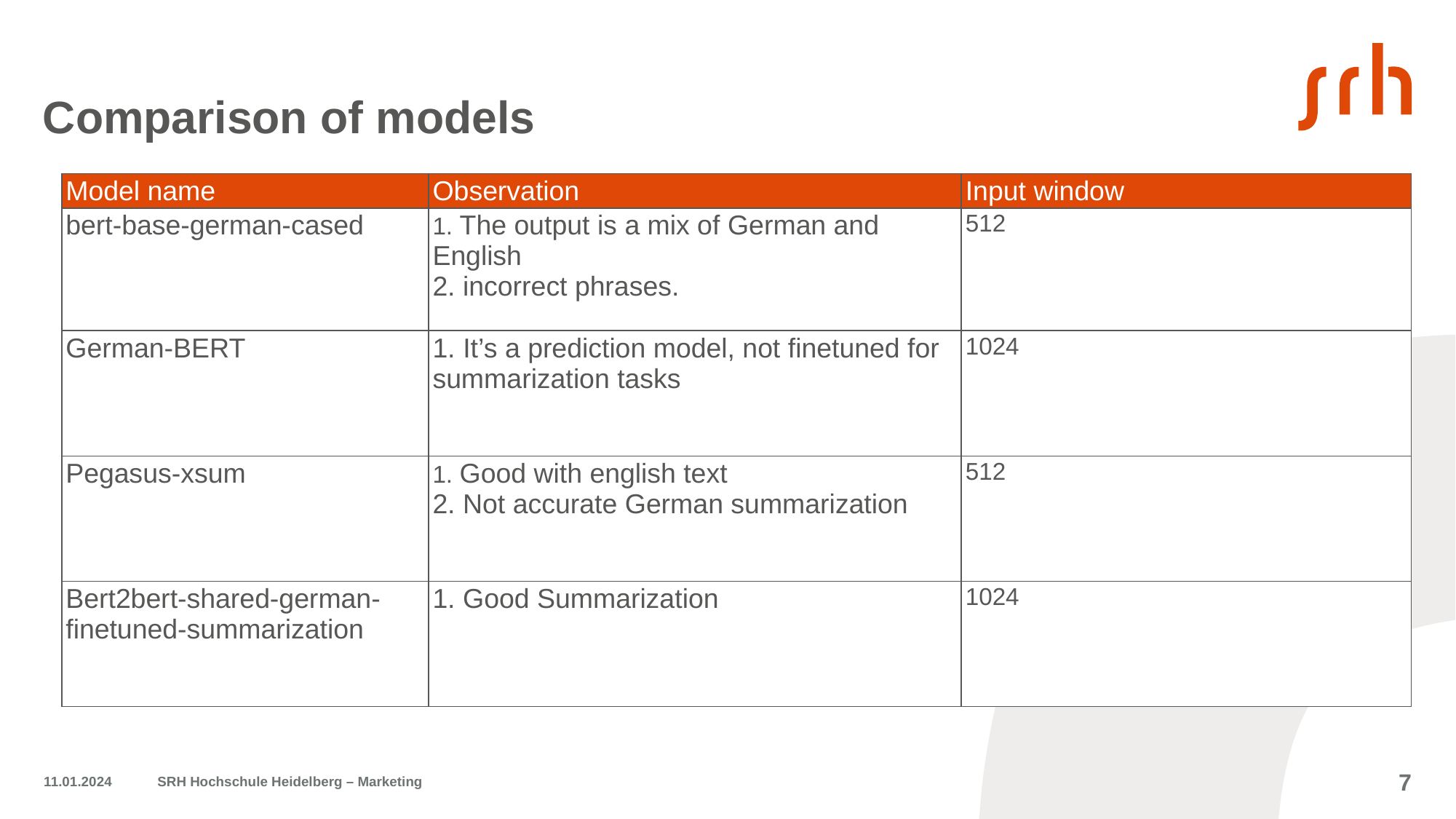

# Comparison of models
| Model name | Observation | Input window |
| --- | --- | --- |
| bert-base-german-cased | 1. The output is a mix of German and English  2. incorrect phrases. | 512 |
| German-BERT | 1. It’s a prediction model, not finetuned for summarization tasks | 1024 |
| Pegasus-xsum | 1. Good with english text  2. Not accurate German summarization | 512 |
| Bert2bert-shared-german-finetuned-summarization | 1. Good Summarization | 1024 |
11.01.2024
SRH Hochschule Heidelberg – Marketing
7